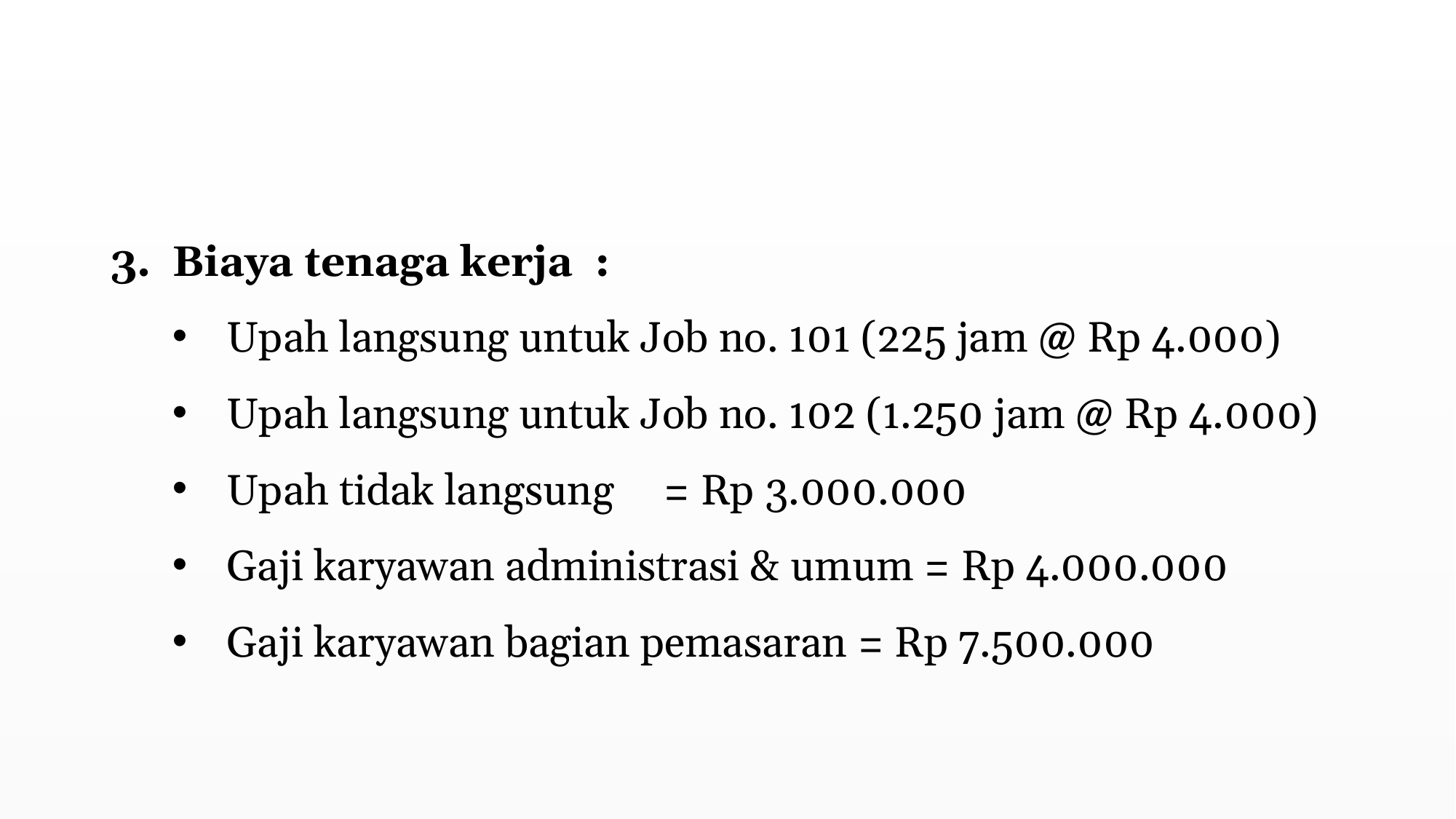

#
Biaya tenaga kerja  :
Upah langsung untuk Job no. 101 (225 jam @ Rp 4.000)
Upah langsung untuk Job no. 102 (1.250 jam @ Rp 4.000)
Upah tidak langsung 	= Rp 3.000.000
Gaji karyawan administrasi & umum = Rp 4.000.000
Gaji karyawan bagian pemasaran = Rp 7.500.000